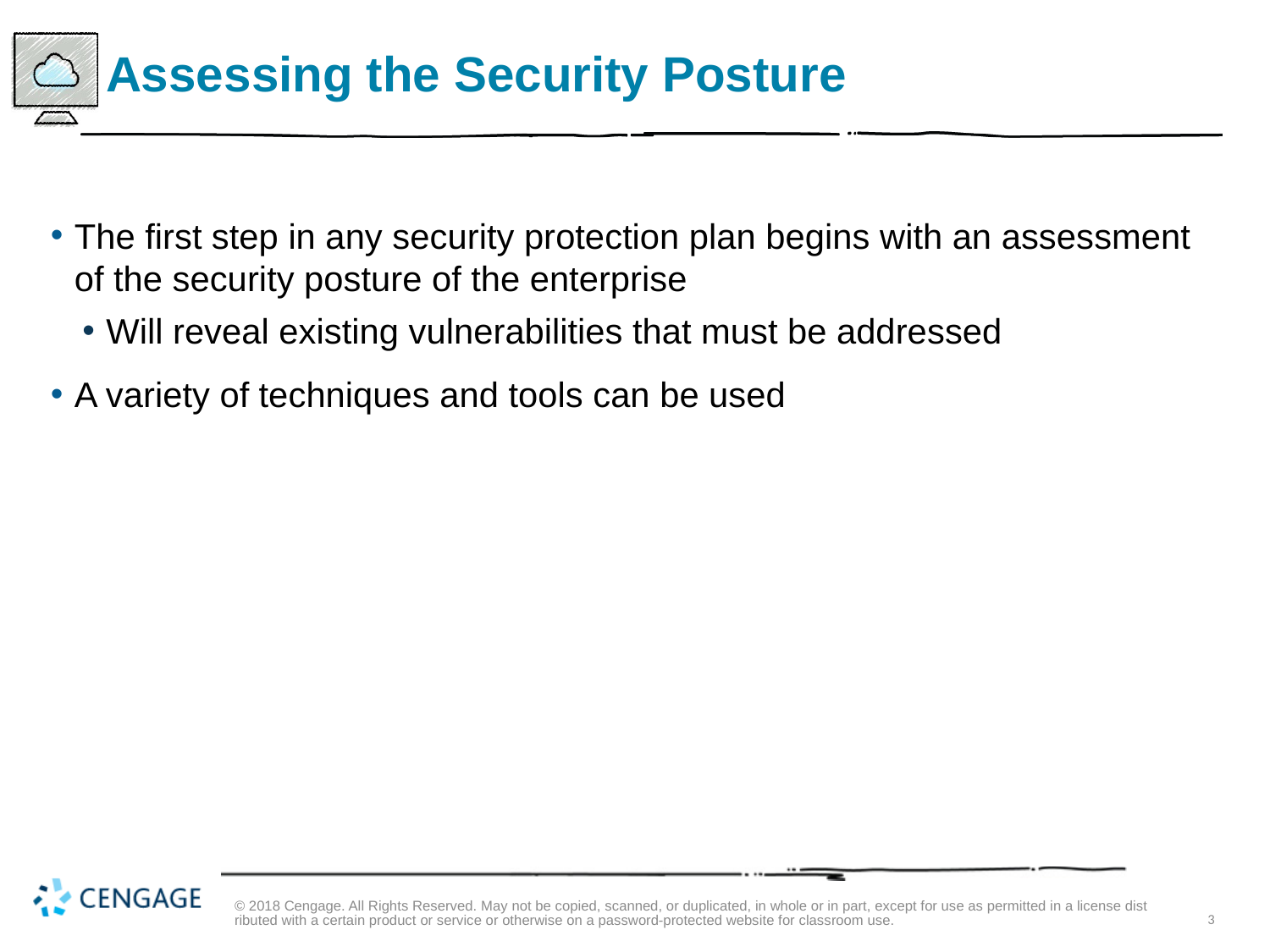

# Assessing the Security Posture
The first step in any security protection plan begins with an assessment of the security posture of the enterprise
Will reveal existing vulnerabilities that must be addressed
A variety of techniques and tools can be used
© 2018 Cengage. All Rights Reserved. May not be copied, scanned, or duplicated, in whole or in part, except for use as permitted in a license distributed with a certain product or service or otherwise on a password-protected website for classroom use.